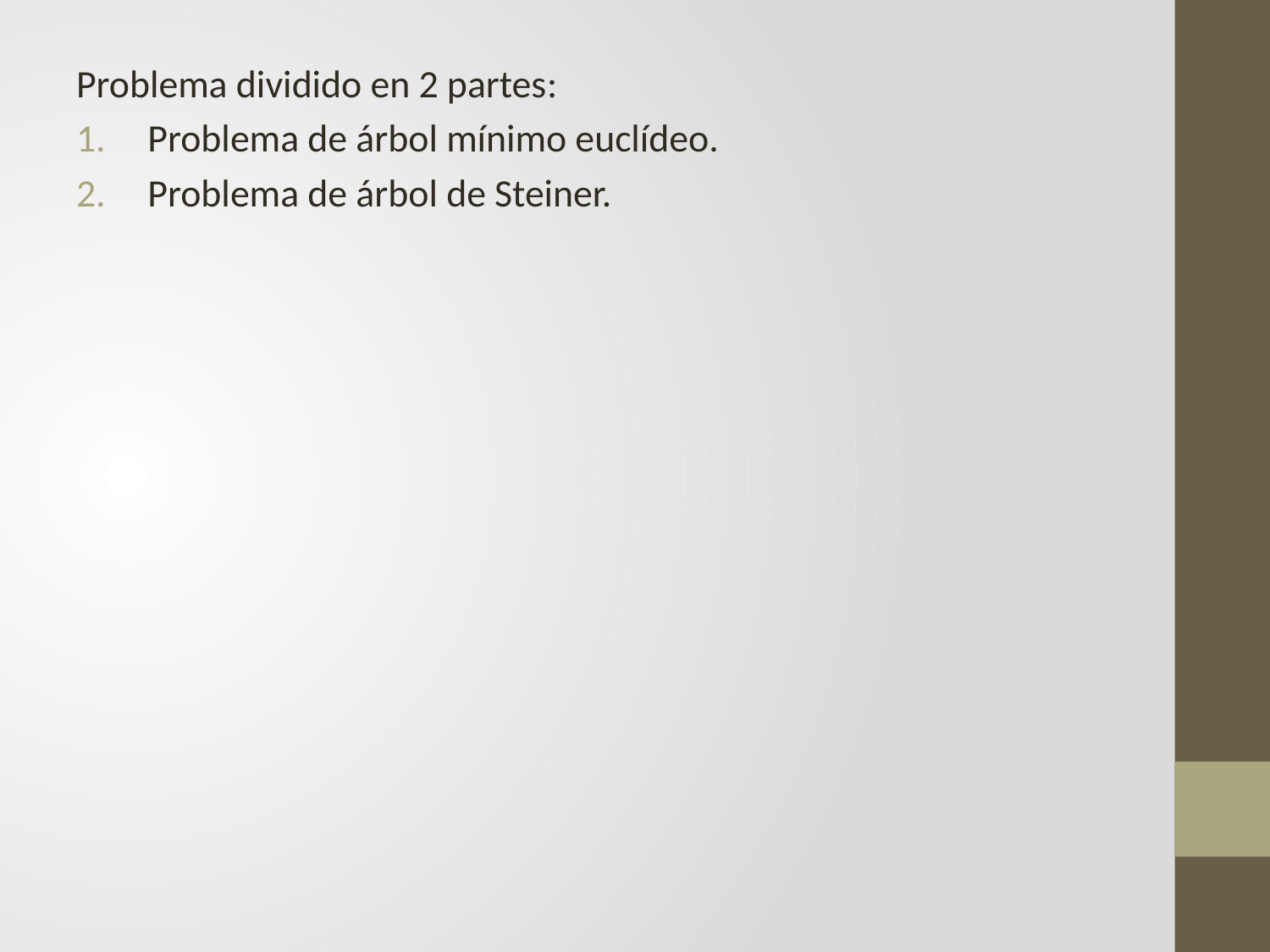

Problema dividido en 2 partes:
Problema de árbol mínimo euclídeo.
Problema de árbol de Steiner.